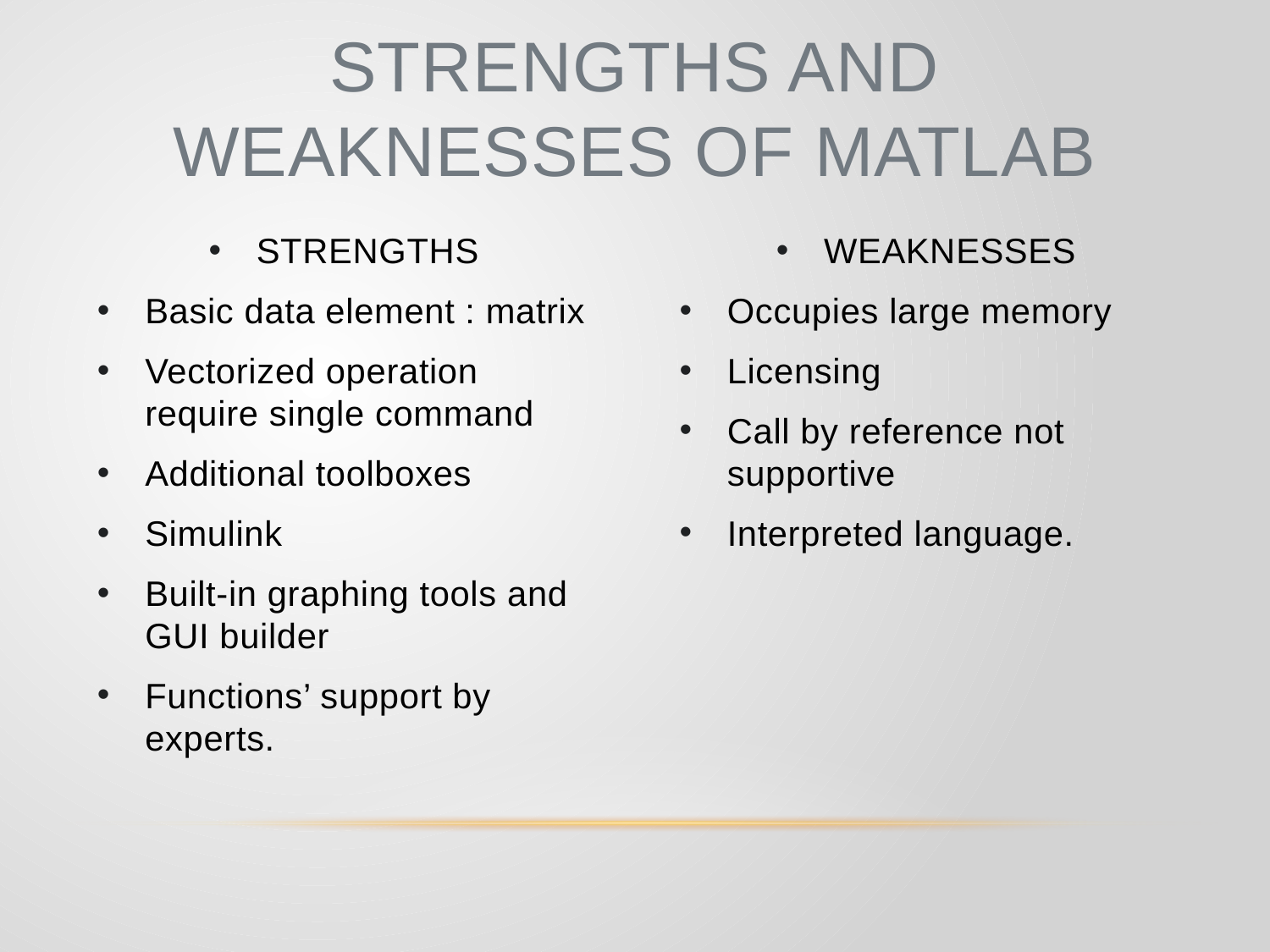

# STRENGTHS AND WEAKNESSES OF MATLAB
STRENGTHS
Basic data element : matrix
Vectorized operation require single command
Additional toolboxes
Simulink
Built-in graphing tools and GUI builder
Functions’ support by experts.
WEAKNESSES
Occupies large memory
Licensing
Call by reference not supportive
Interpreted language.